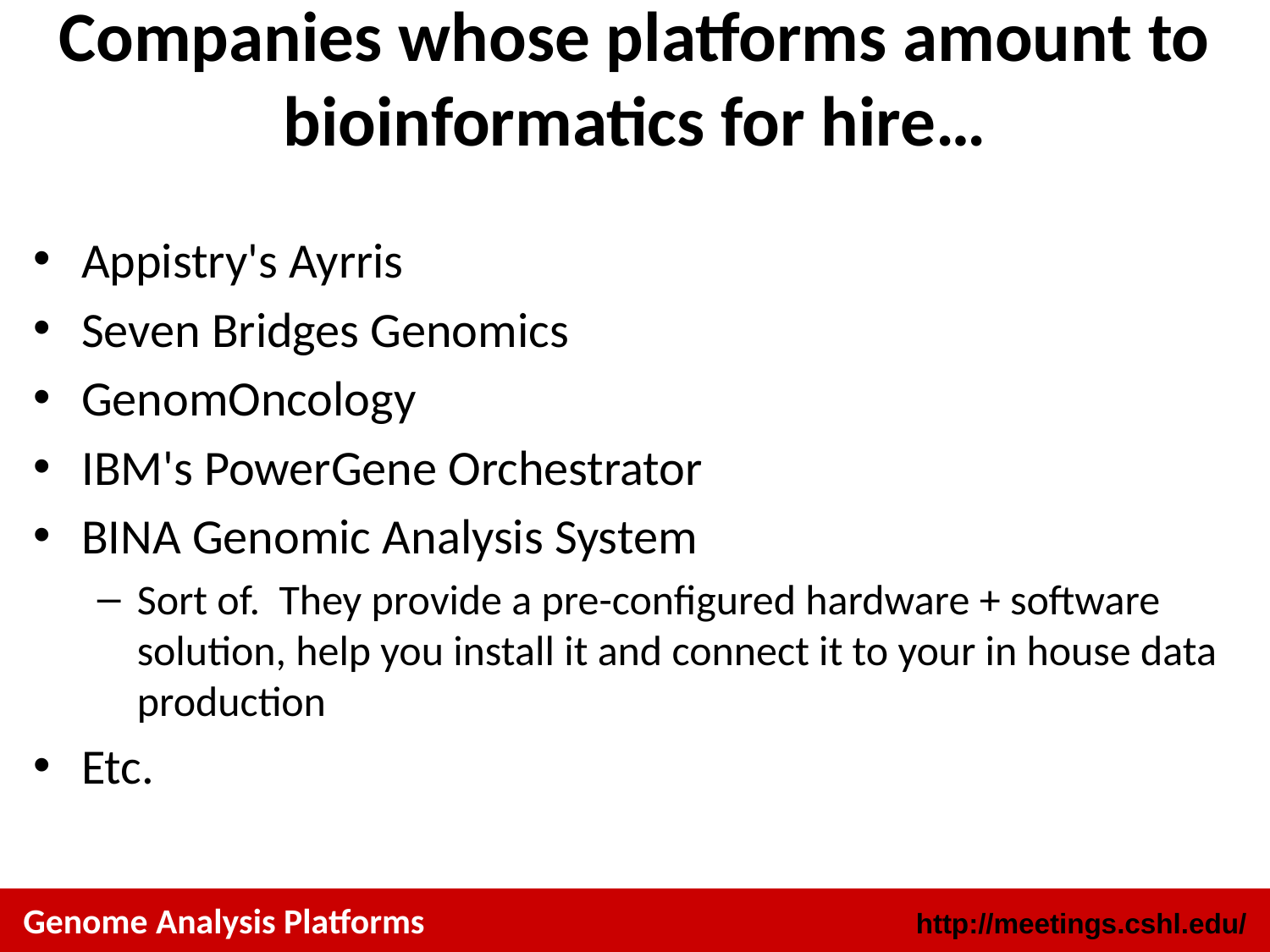

# Companies whose platforms amount to bioinformatics for hire…
Appistry's Ayrris
Seven Bridges Genomics
GenomOncology
IBM's PowerGene Orchestrator
BINA Genomic Analysis System
Sort of.  They provide a pre-configured hardware + software solution, help you install it and connect it to your in house data production
Etc.